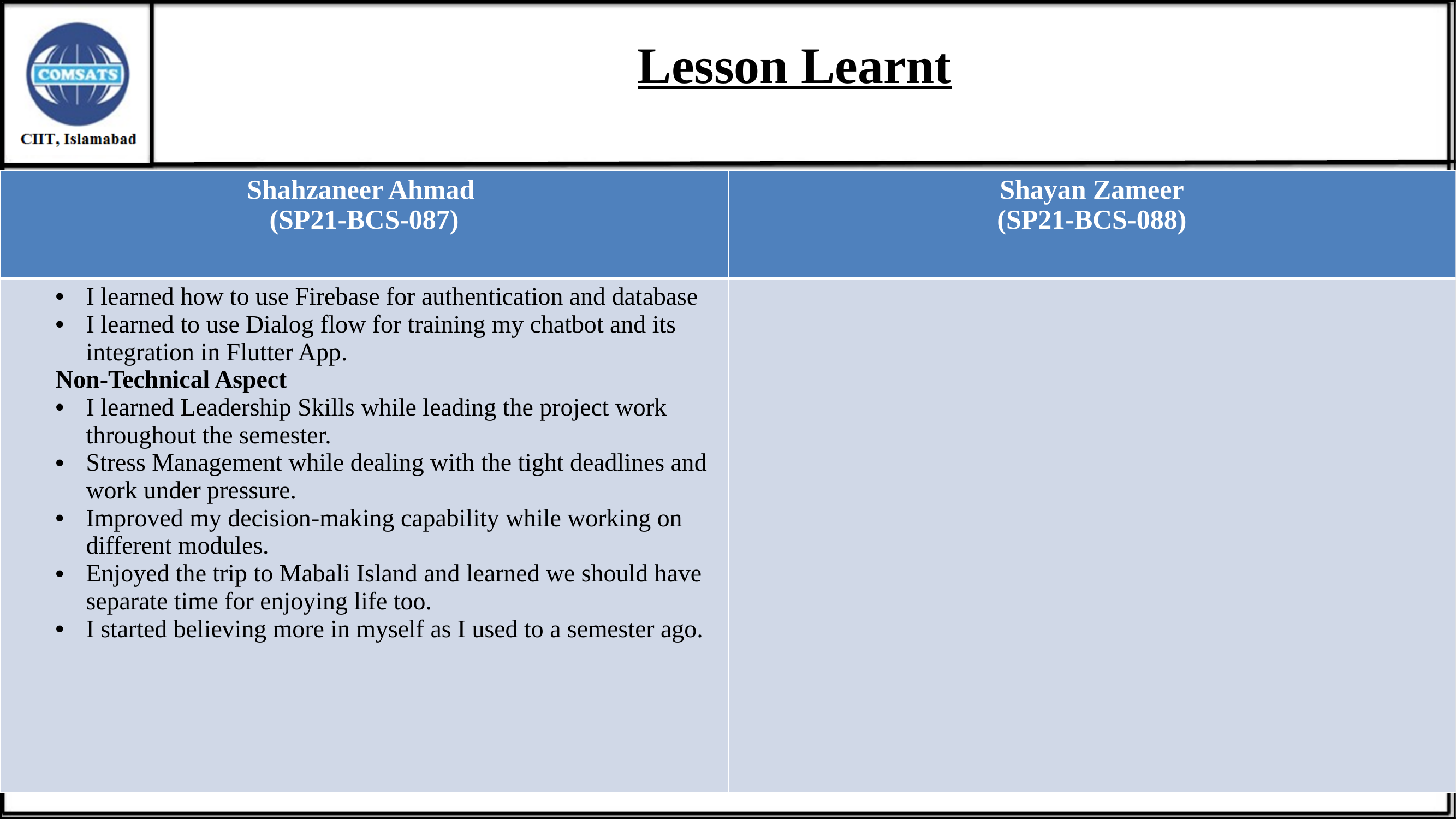

# Lesson Learnt
| Shahzaneer Ahmad (SP21-BCS-087) | Shayan Zameer (SP21-BCS-088) |
| --- | --- |
| I learned how to use Firebase for authentication and database I learned to use Dialog flow for training my chatbot and its integration in Flutter App. Non-Technical Aspect I learned Leadership Skills while leading the project work throughout the semester. Stress Management while dealing with the tight deadlines and work under pressure. Improved my decision-making capability while working on different modules. Enjoyed the trip to Mabali Island and learned we should have separate time for enjoying life too. I started believing more in myself as I used to a semester ago. |  |
100